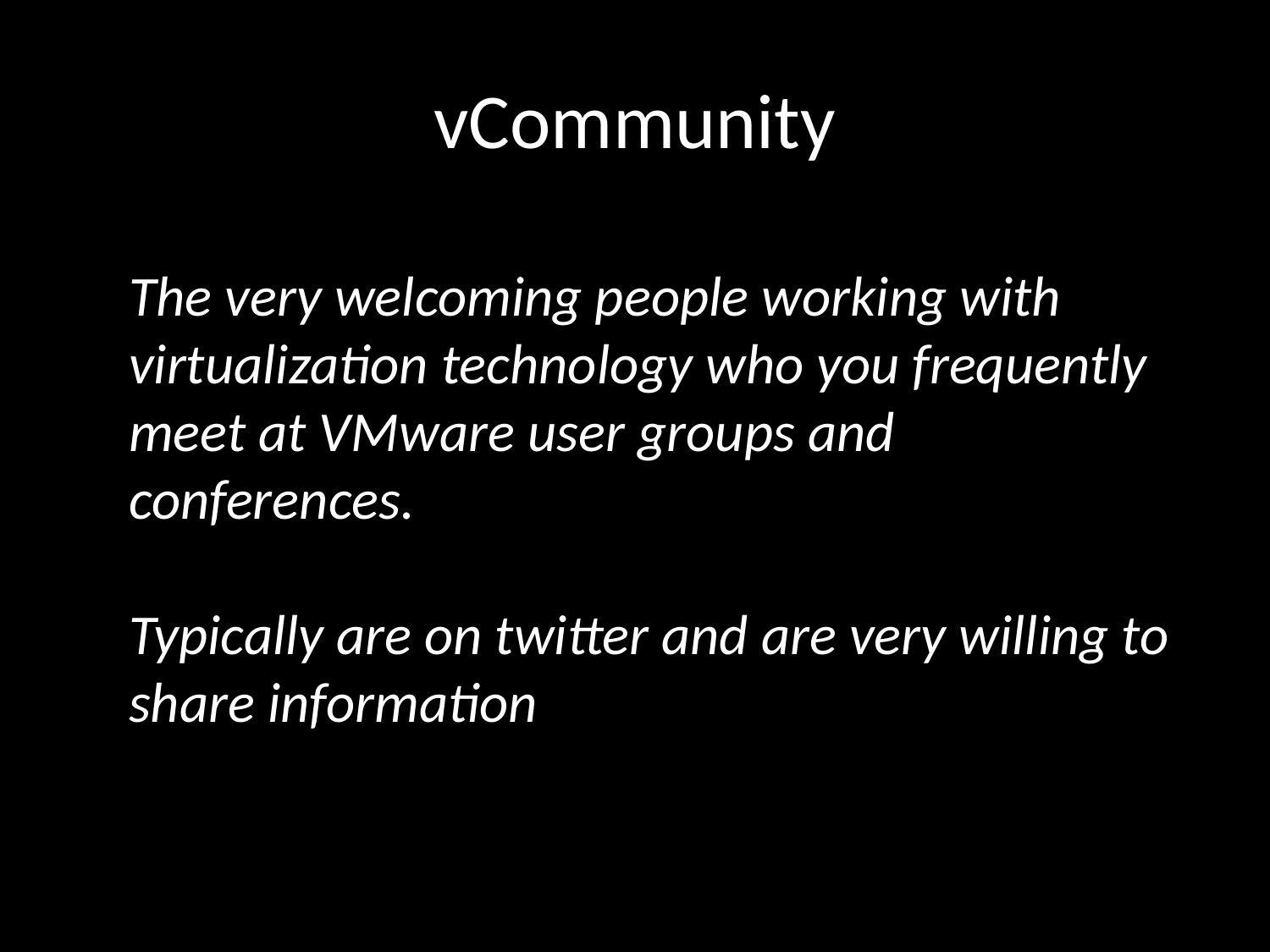

# vCommunity
The very welcoming people working with virtualization technology who you frequently meet at VMware user groups and conferences.

Typically are on twitter and are very willing to share information